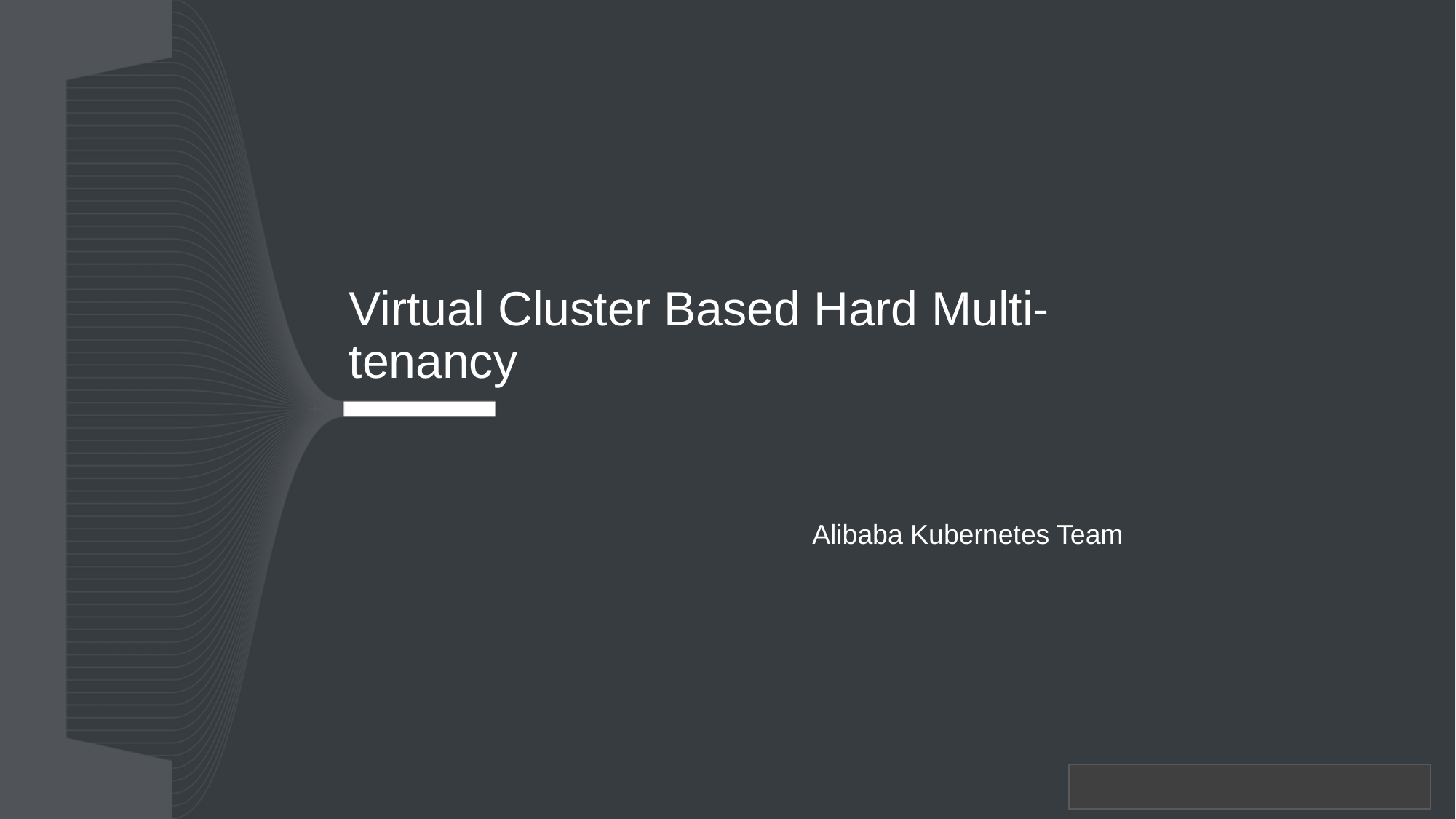

# Virtual Cluster Based Hard Multi-tenancy
Alibaba Kubernetes Team